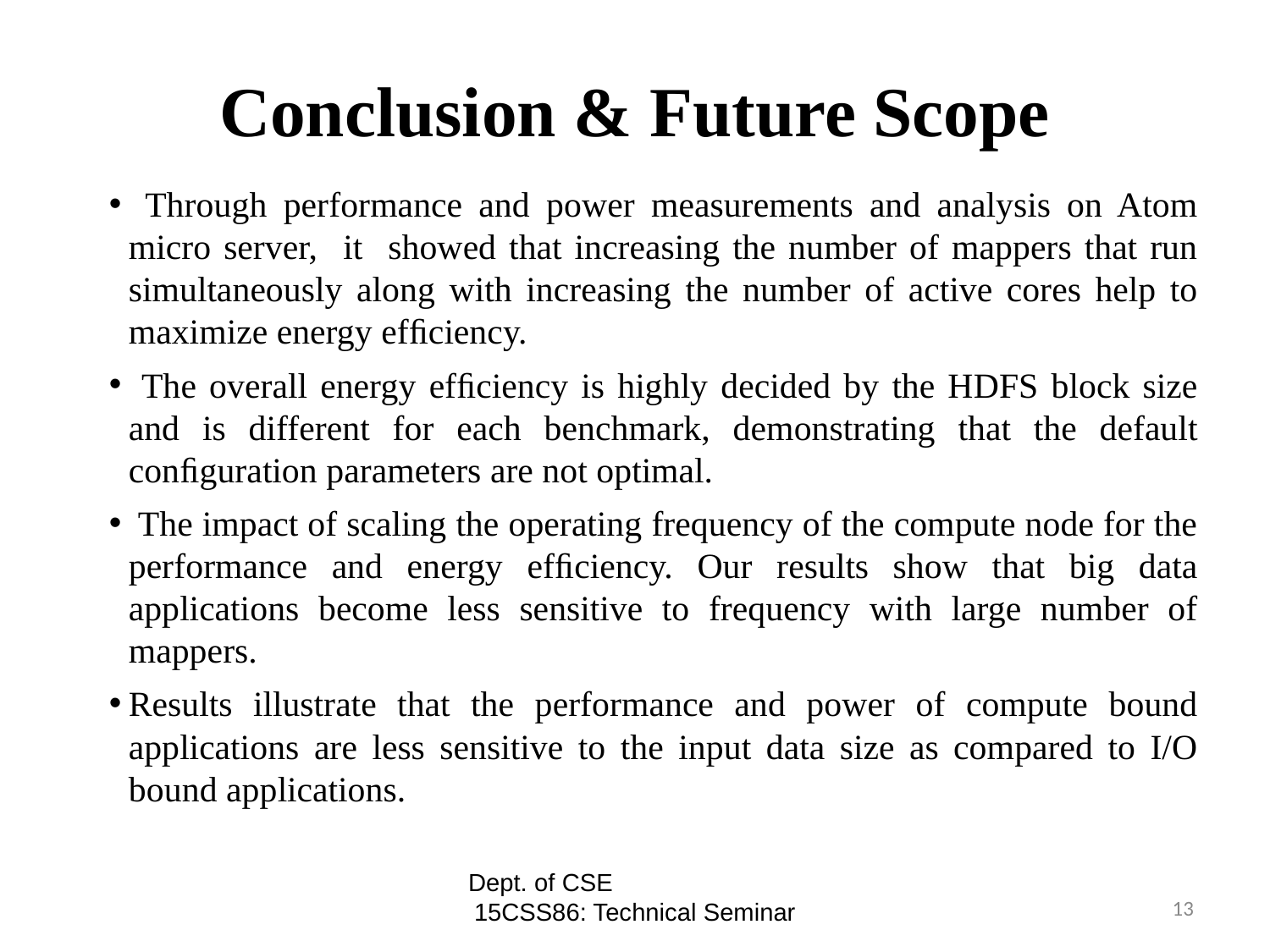

# Conclusion & Future Scope
 Through performance and power measurements and analysis on Atom micro server,  it  showed that increasing the number of mappers that run simultaneously along with increasing the number of active cores help to maximize energy efﬁciency.
 The overall energy efﬁciency is highly decided by the HDFS block size and is different for each benchmark, demonstrating that the default conﬁguration parameters are not optimal.
 The impact of scaling the operating frequency of the compute node for the performance and energy efﬁciency. Our results show that big data applications become less sensitive to frequency with large number of mappers.
Results illustrate that the performance and power of compute bound applications are less sensitive to the input data size as compared to I/O bound applications.

Dept. of CSE                            15CSS86: Technical Seminar
13